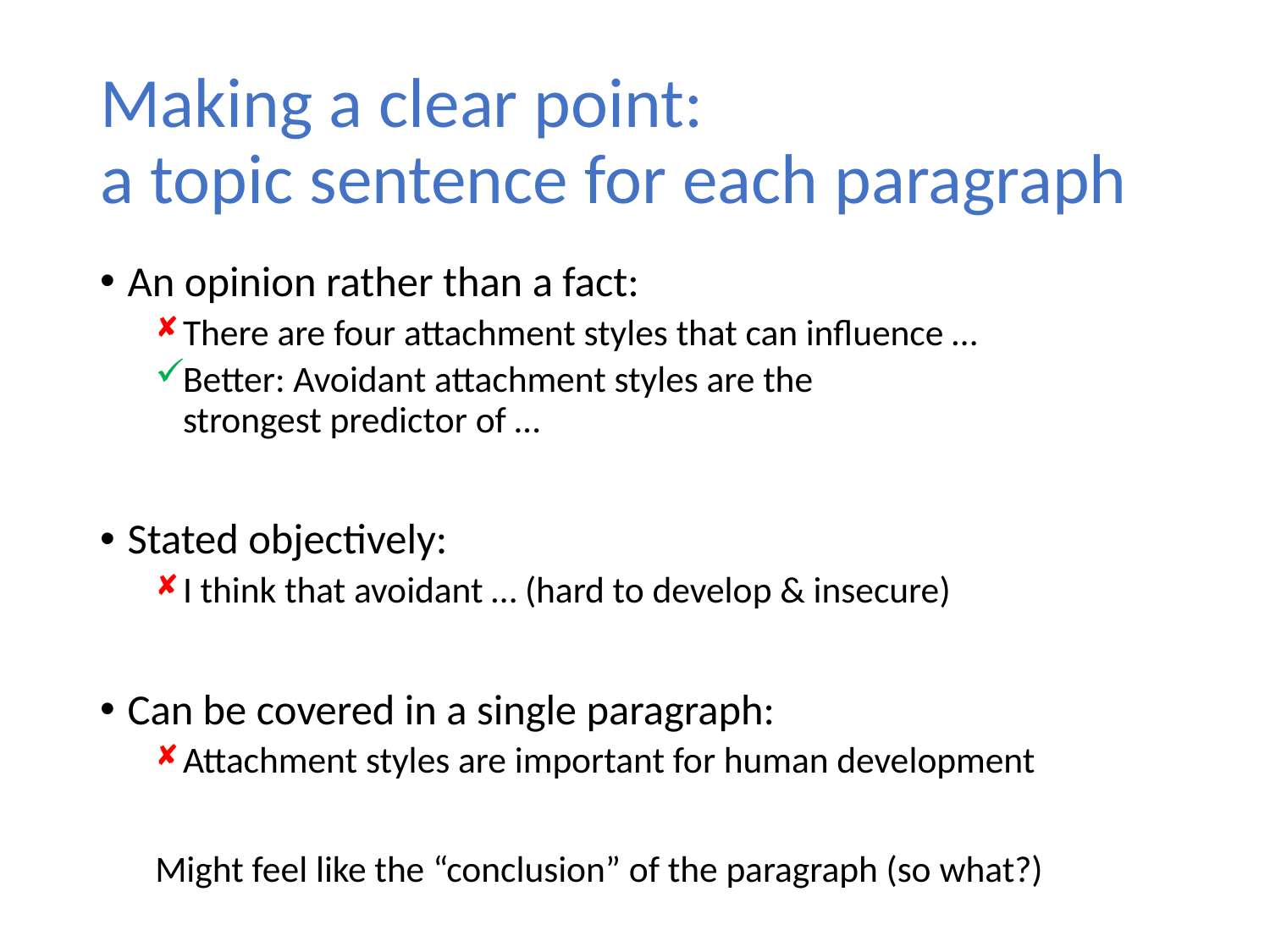

# Making a clear point: a topic sentence for each paragraph
An opinion rather than a fact:
There are four attachment styles that can influence …
Better: Avoidant attachment styles are the
strongest predictor of …

Stated objectively:
I think that avoidant … (hard to develop & insecure)

Can be covered in a single paragraph:
Attachment styles are important for human development

Might feel like the “conclusion” of the paragraph (so what?)